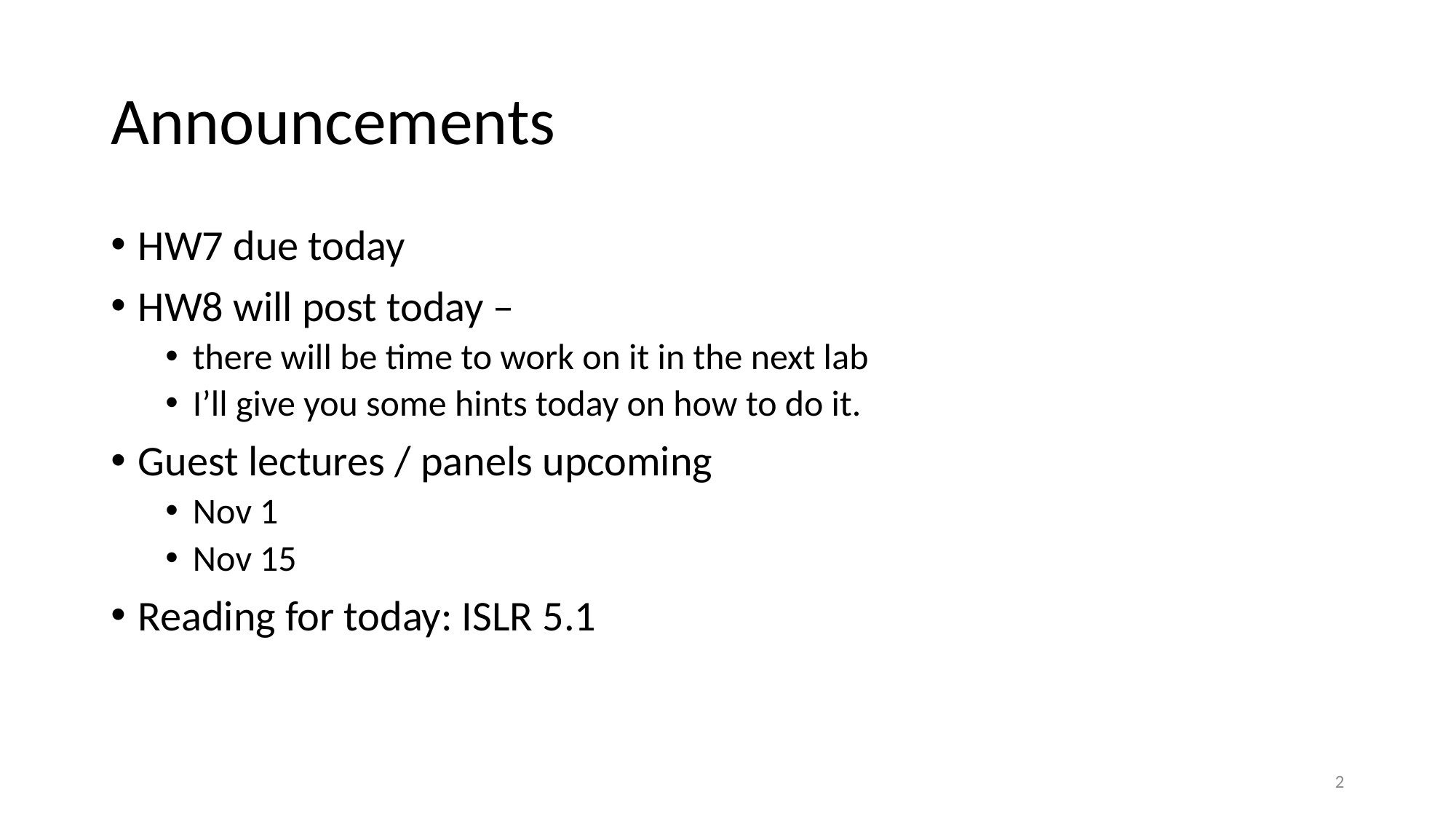

# Announcements
HW7 due today
HW8 will post today –
there will be time to work on it in the next lab
I’ll give you some hints today on how to do it.
Guest lectures / panels upcoming
Nov 1
Nov 15
Reading for today: ISLR 5.1
2